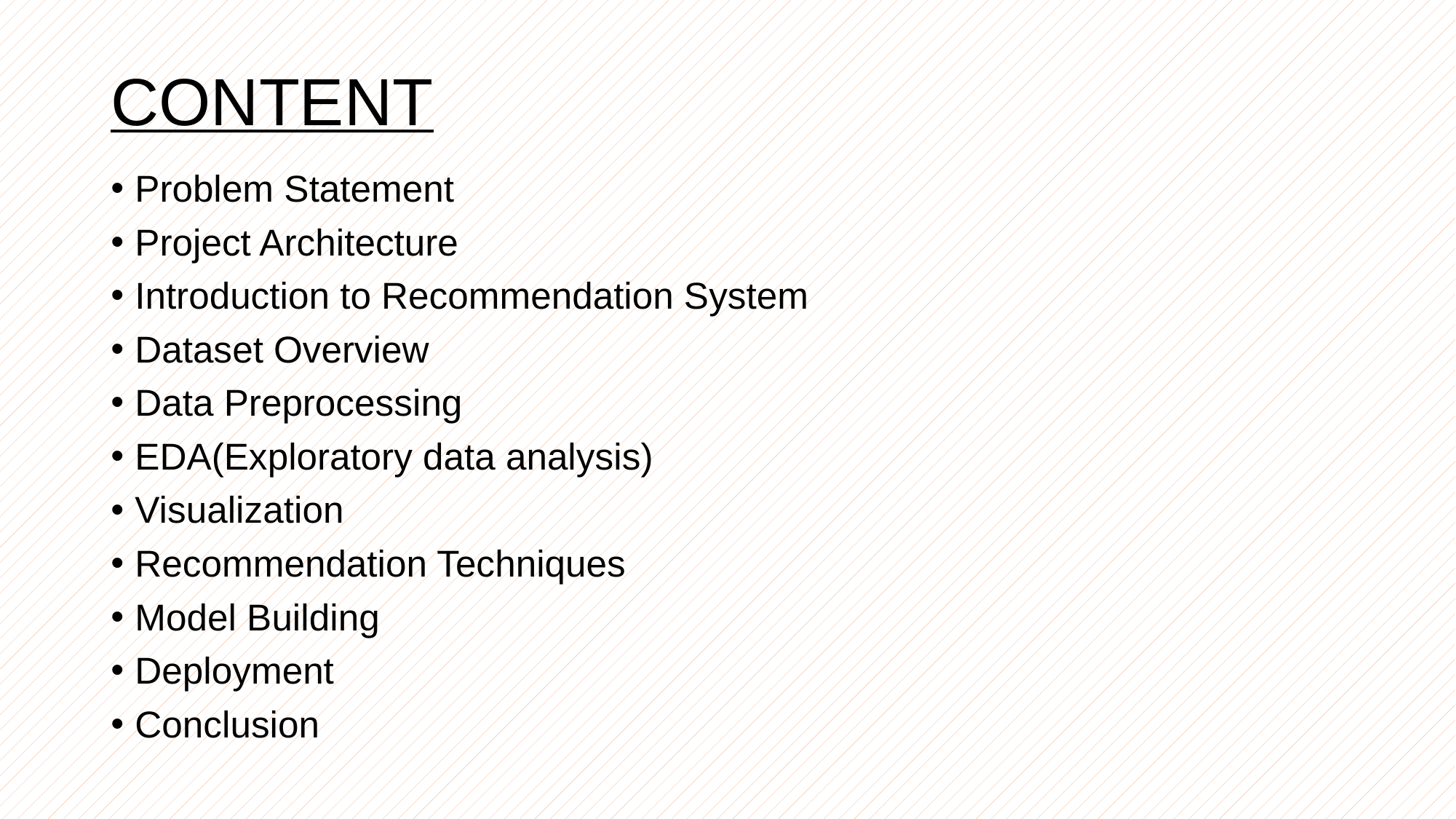

# CONTENT
Problem Statement
Project Architecture
Introduction to Recommendation System
Dataset Overview
Data Preprocessing
EDA(Exploratory data analysis)
Visualization
Recommendation Techniques
Model Building
Deployment
Conclusion